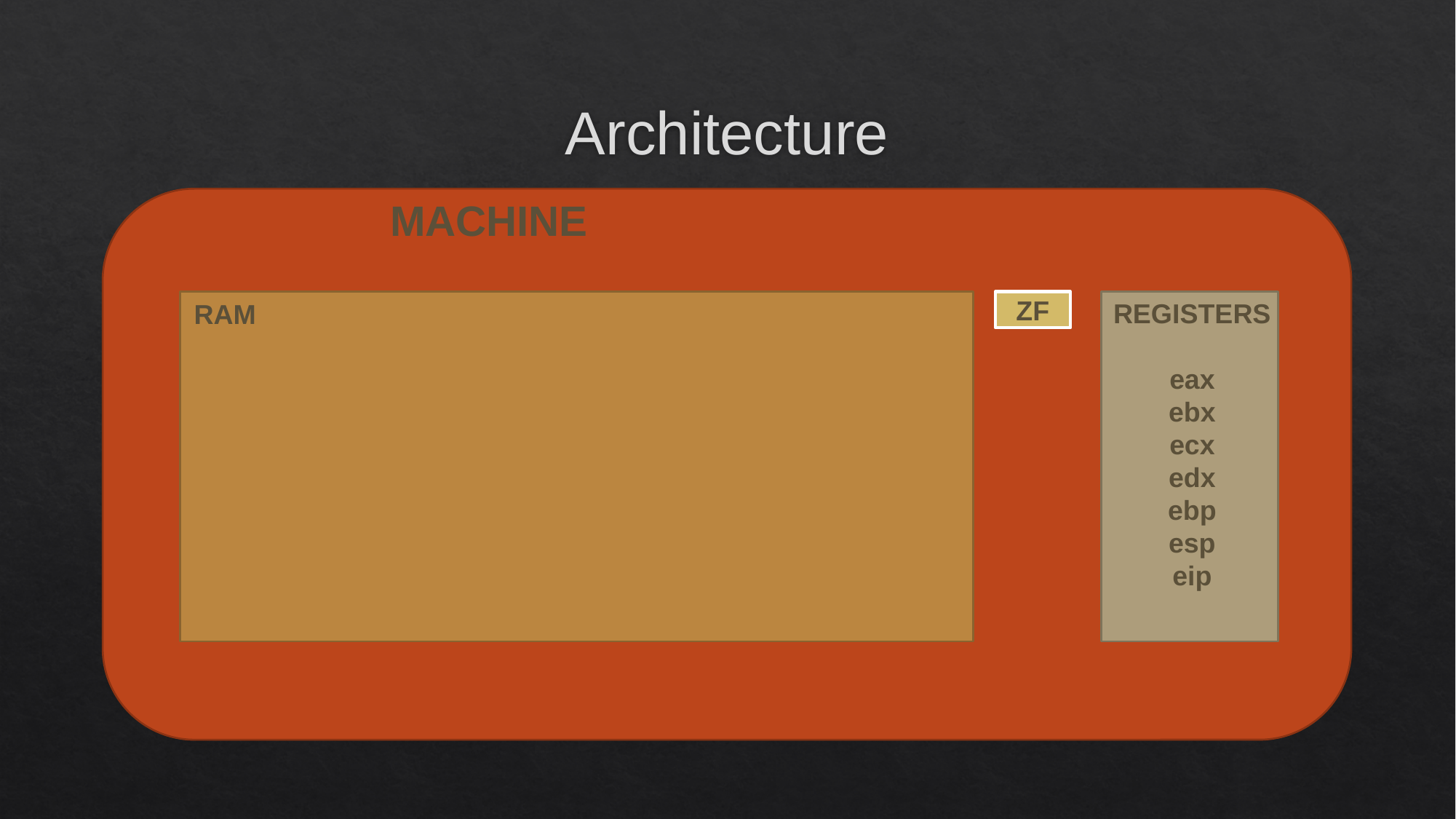

# Architecture

MACHINE
REGISTERS

eax
ebx
ecx
edx
ebp
esp
eip

RAM
ZF